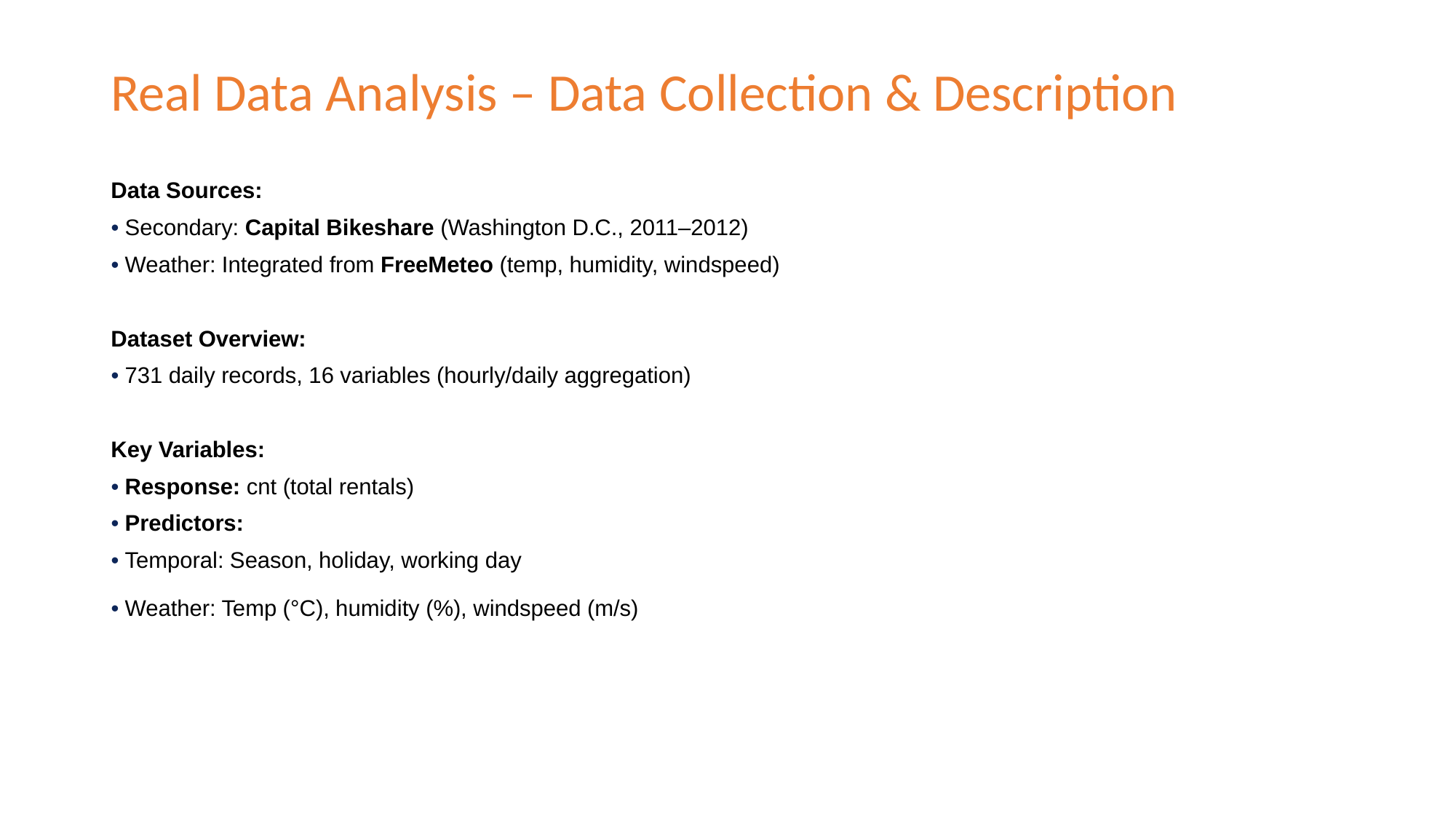

# Real Data Analysis – Data Collection & Description
Data Sources:
• Secondary: Capital Bikeshare (Washington D.C., 2011–2012)
• Weather: Integrated from FreeMeteo (temp, humidity, windspeed)

Dataset Overview:
• 731 daily records, 16 variables (hourly/daily aggregation)

Key Variables:
• Response: cnt (total rentals)
• Predictors:
• Temporal: Season, holiday, working day
• Weather: Temp (°C), humidity (%), windspeed (m/s)